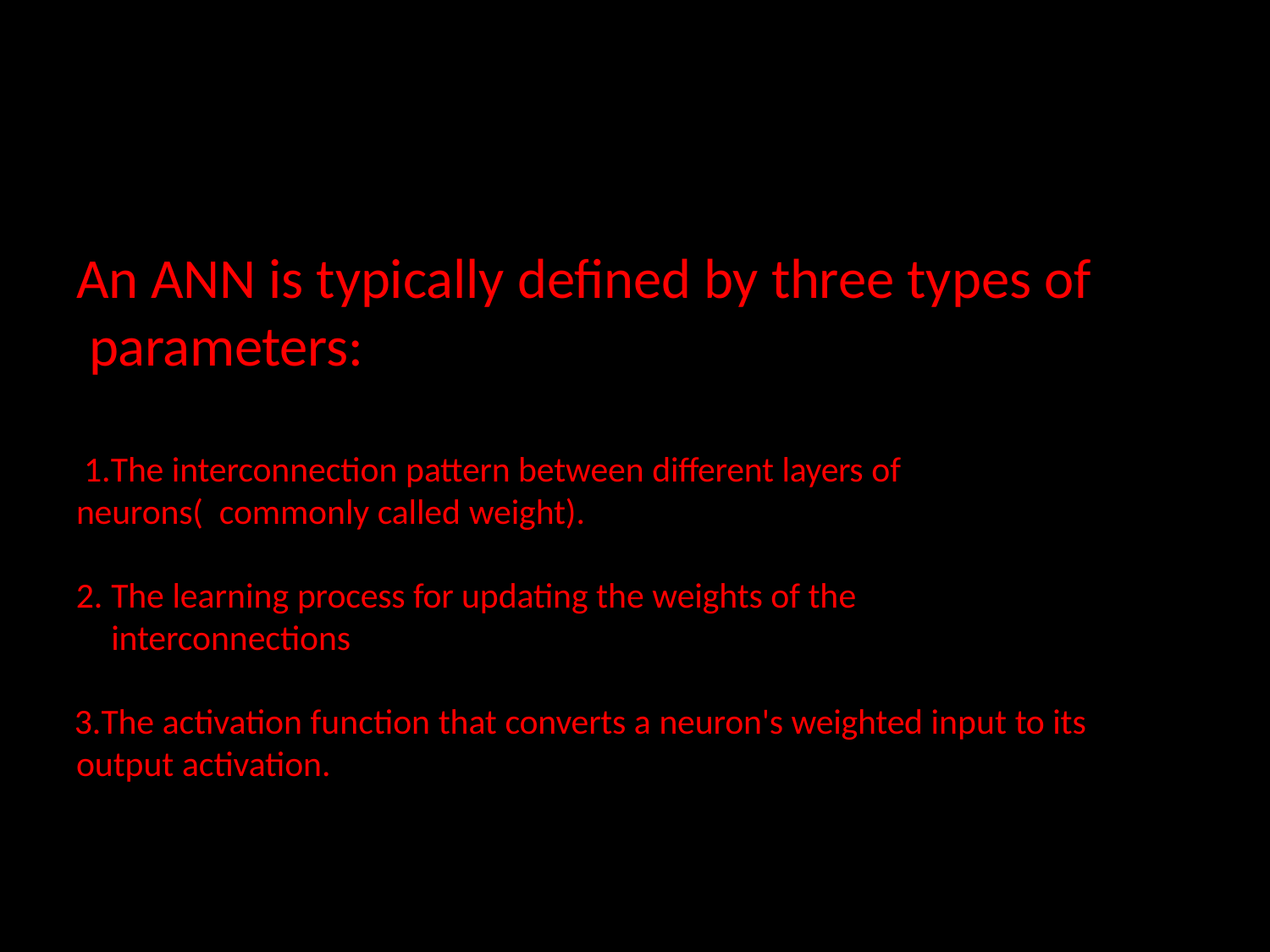

# An ANN is typically defined by three types of  parameters:
The interconnection pattern between different layers of neurons(  commonly called weight).

The learning process for updating the weights of the interconnections

The activation function that converts a neuron's weighted input to its  output activation.